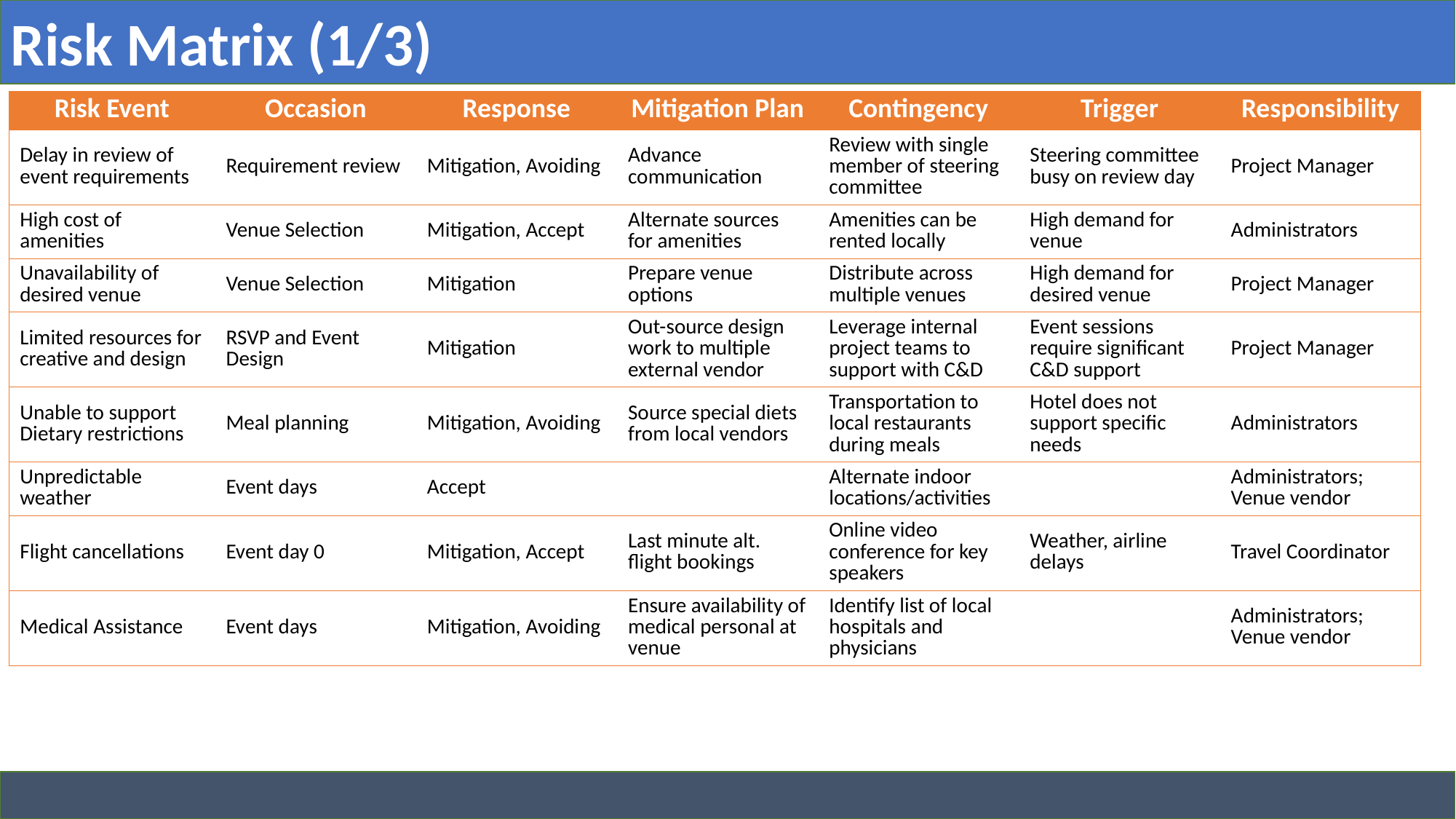

Risk Matrix (1/3)
| Risk Event | Occasion | Response | Mitigation Plan | Contingency | Trigger | Responsibility |
| --- | --- | --- | --- | --- | --- | --- |
| Delay in review of event requirements | Requirement review | Mitigation, Avoiding | Advance communication | Review with single member of steering committee | Steering committee busy on review day | Project Manager |
| High cost of amenities | Venue Selection | Mitigation, Accept | Alternate sources for amenities | Amenities can be rented locally | High demand for venue | Administrators |
| Unavailability of desired venue | Venue Selection | Mitigation | Prepare venue options | Distribute across multiple venues | High demand for desired venue | Project Manager |
| Limited resources for creative and design | RSVP and Event Design | Mitigation | Out-source design work to multiple external vendor | Leverage internal project teams to support with C&D | Event sessions require significant C&D support | Project Manager |
| Unable to support Dietary restrictions | Meal planning | Mitigation, Avoiding | Source special diets from local vendors | Transportation to local restaurants during meals | Hotel does not support specific needs | Administrators |
| Unpredictable weather | Event days | Accept |  | Alternate indoor locations/activities |  | Administrators; Venue vendor |
| Flight cancellations | Event day 0 | Mitigation, Accept | Last minute alt. flight bookings | Online video conference for key speakers | Weather, airline delays | Travel Coordinator |
| Medical Assistance | Event days | Mitigation, Avoiding | Ensure availability of medical personal at venue | Identify list of local hospitals and physicians |  | Administrators; Venue vendor |